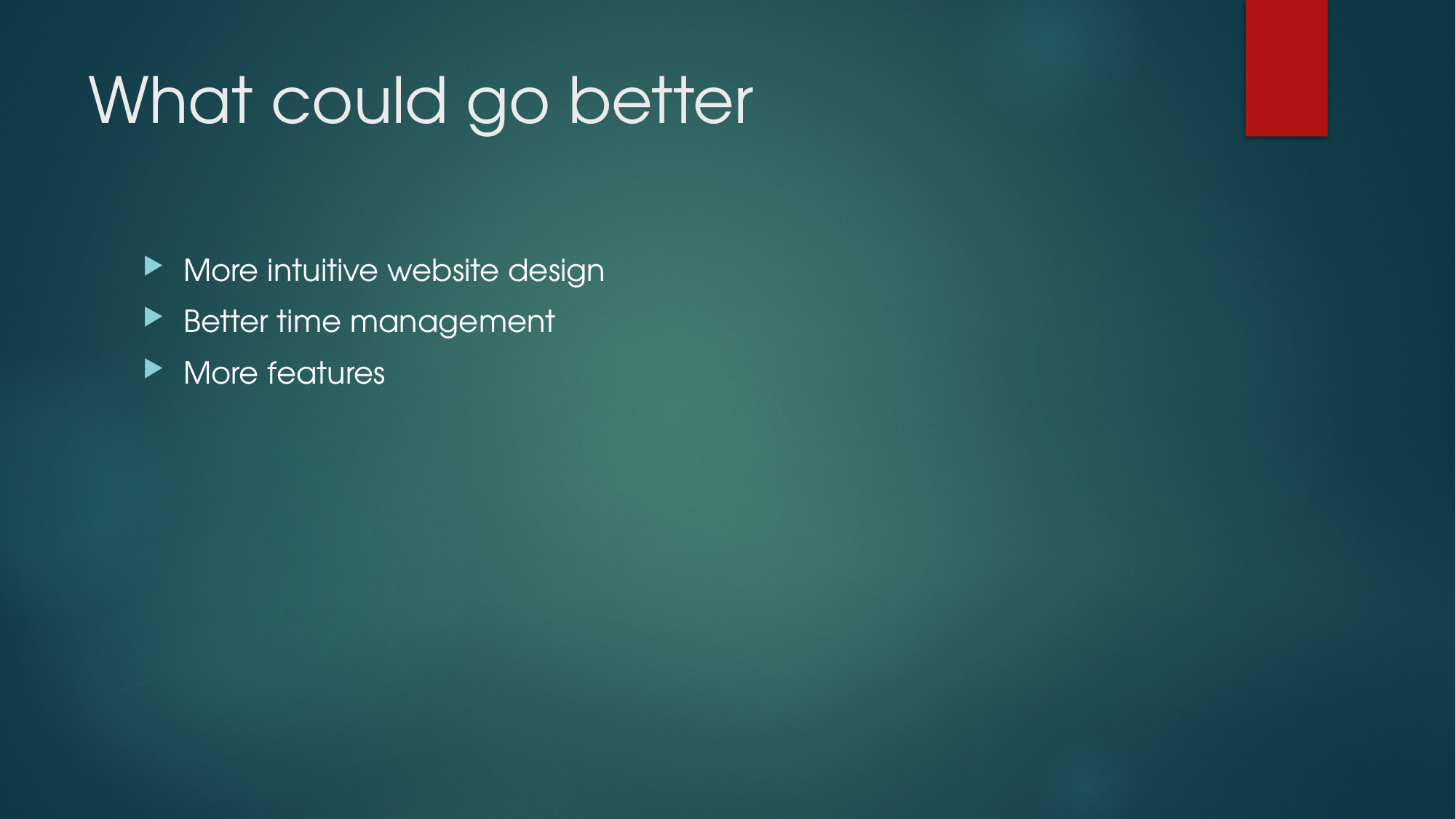

# What could go better
More intuitive website design
Better time management
More features